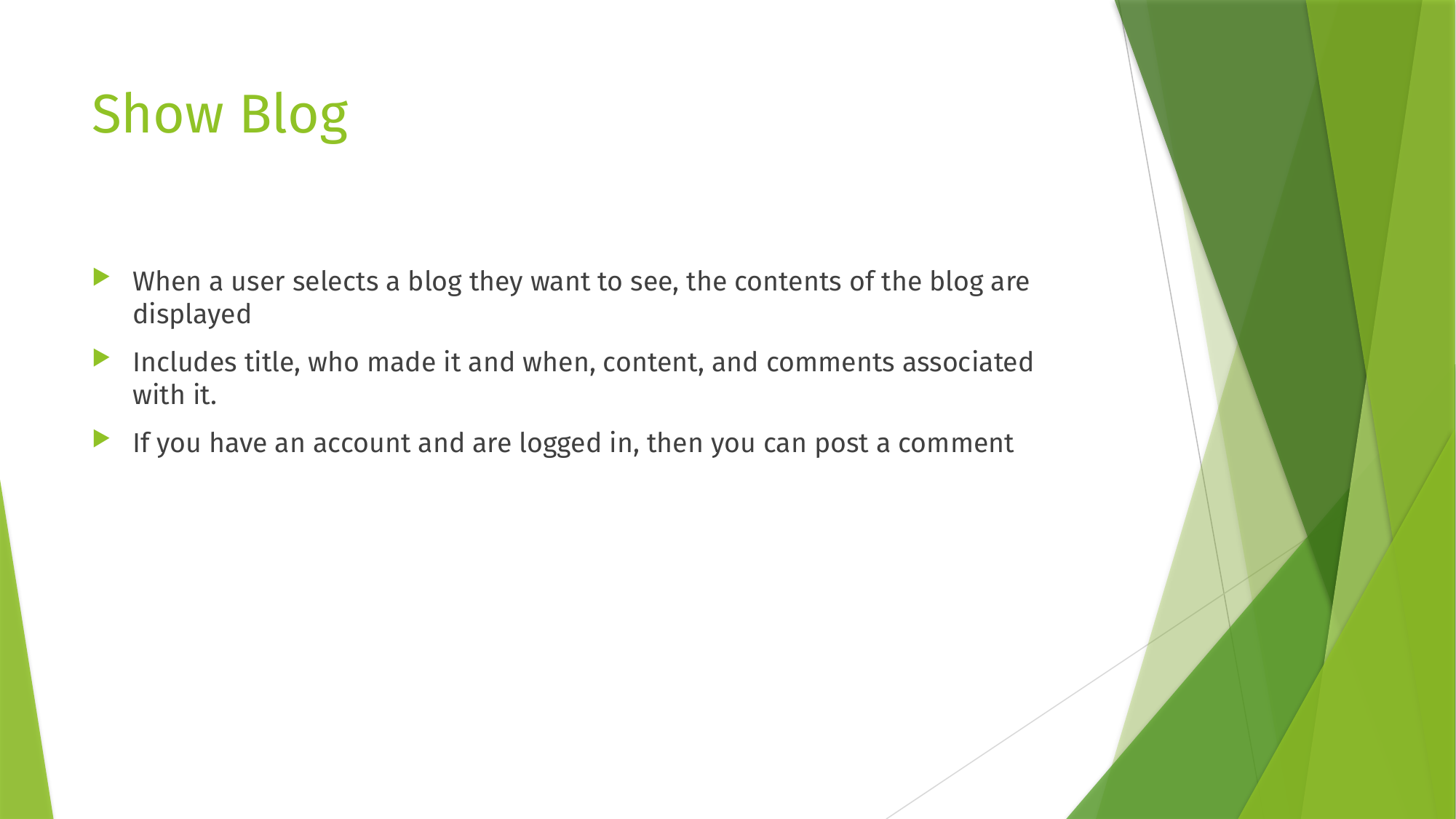

# Show Blog
When a user selects a blog they want to see, the contents of the blog are displayed
Includes title, who made it and when, content, and comments associated with it.
If you have an account and are logged in, then you can post a comment